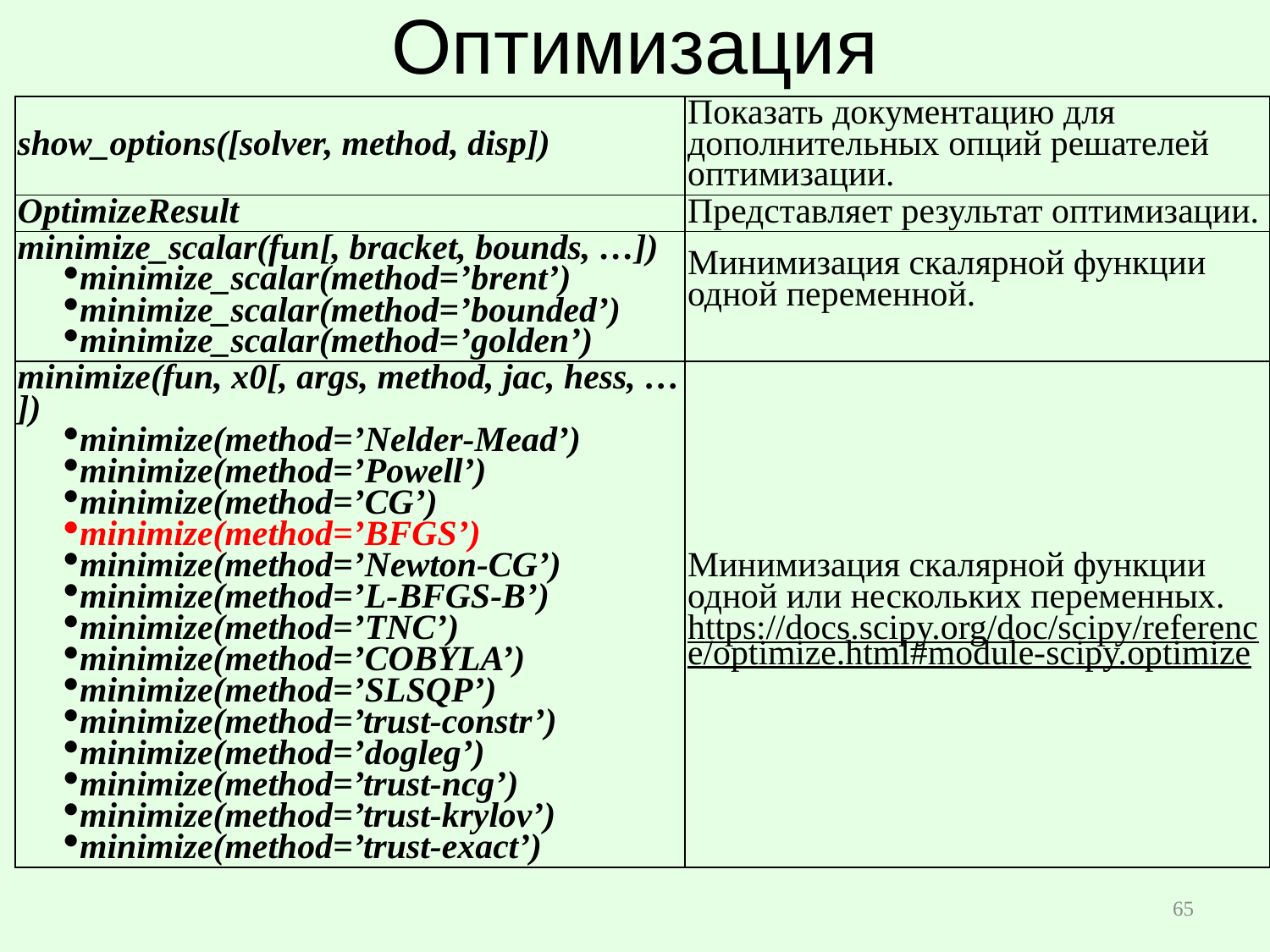

# Оптимизация
| show\_options([solver, method, disp]) | Показать документацию для дополнительных опций решателей оптимизации. |
| --- | --- |
| OptimizeResult | Представляет результат оптимизации. |
| minimize\_scalar(fun[, bracket, bounds, …]) minimize\_scalar(method=’brent’) minimize\_scalar(method=’bounded’) minimize\_scalar(method=’golden’) | Минимизация скалярной функции одной переменной. |
| minimize(fun, x0[, args, method, jac, hess, …]) minimize(method=’Nelder-Mead’) minimize(method=’Powell’) minimize(method=’CG’) minimize(method=’BFGS’) minimize(method=’Newton-CG’) minimize(method=’L-BFGS-B’) minimize(method=’TNC’) minimize(method=’COBYLA’) minimize(method=’SLSQP’) minimize(method=’trust-constr’) minimize(method=’dogleg’) minimize(method=’trust-ncg’) minimize(method=’trust-krylov’) minimize(method=’trust-exact’) | Минимизация скалярной функции одной или нескольких переменных. https://docs.scipy.org/doc/scipy/reference/optimize.html#module-scipy.optimize |
65